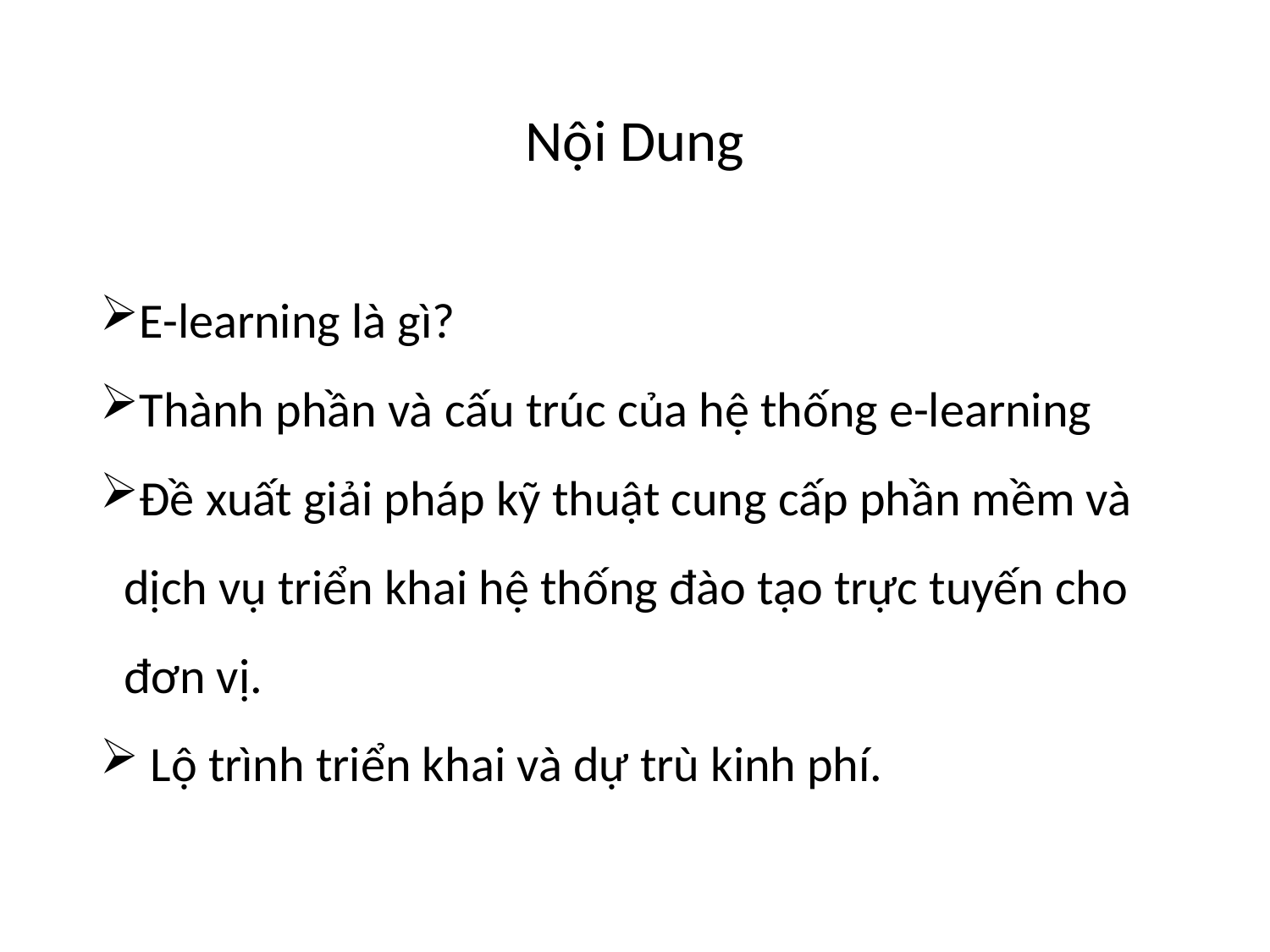

# Nội Dung
E-learning là gì?
Thành phần và cấu trúc của hệ thống e-learning
Đề xuất giải pháp kỹ thuật cung cấp phần mềm và dịch vụ triển khai hệ thống đào tạo trực tuyến cho đơn vị.
 Lộ trình triển khai và dự trù kinh phí.